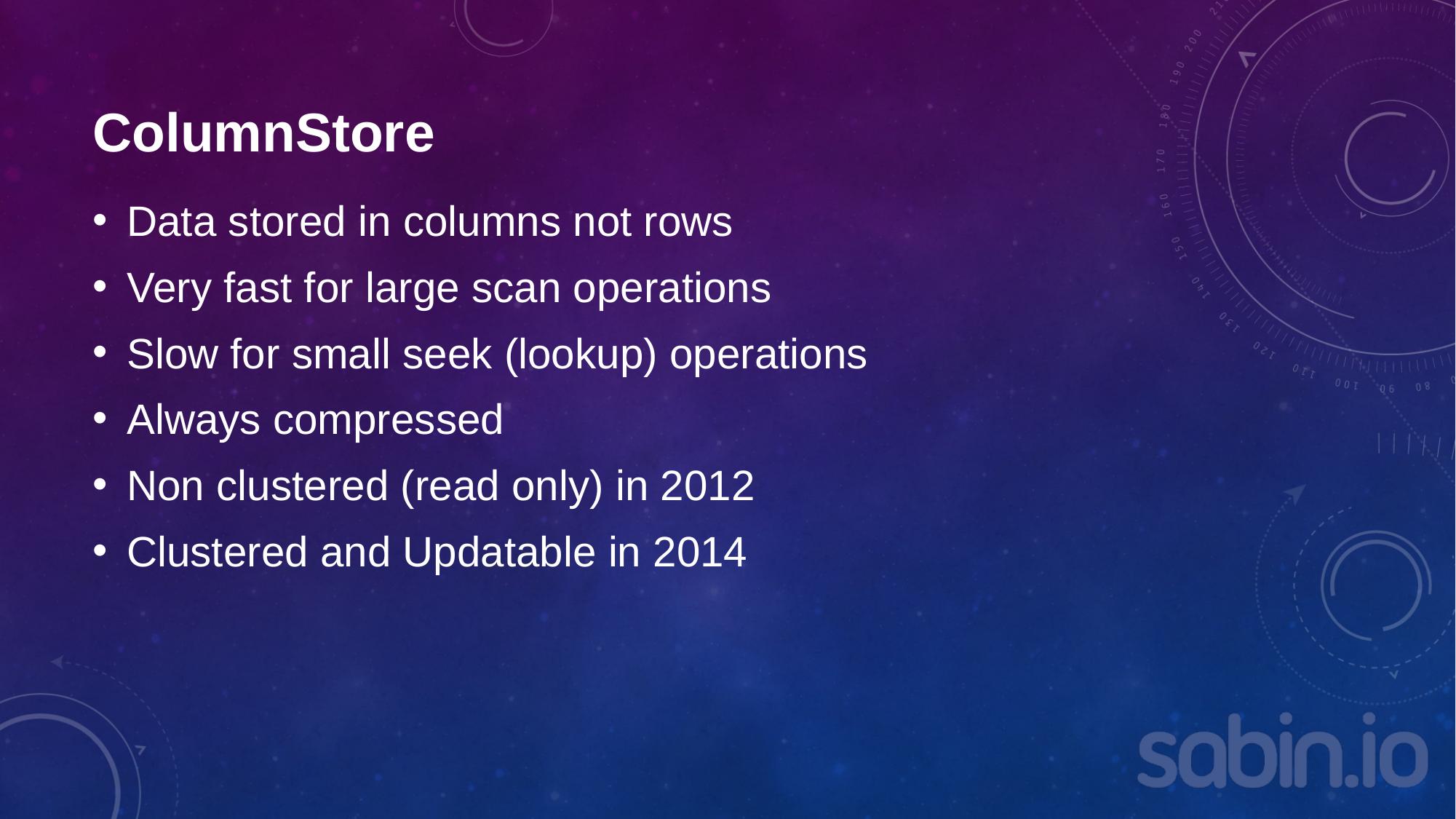

# ColumnStore
Data stored in columns not rows
Very fast for large scan operations
Slow for small seek (lookup) operations
Always compressed
Non clustered (read only) in 2012
Clustered and Updatable in 2014